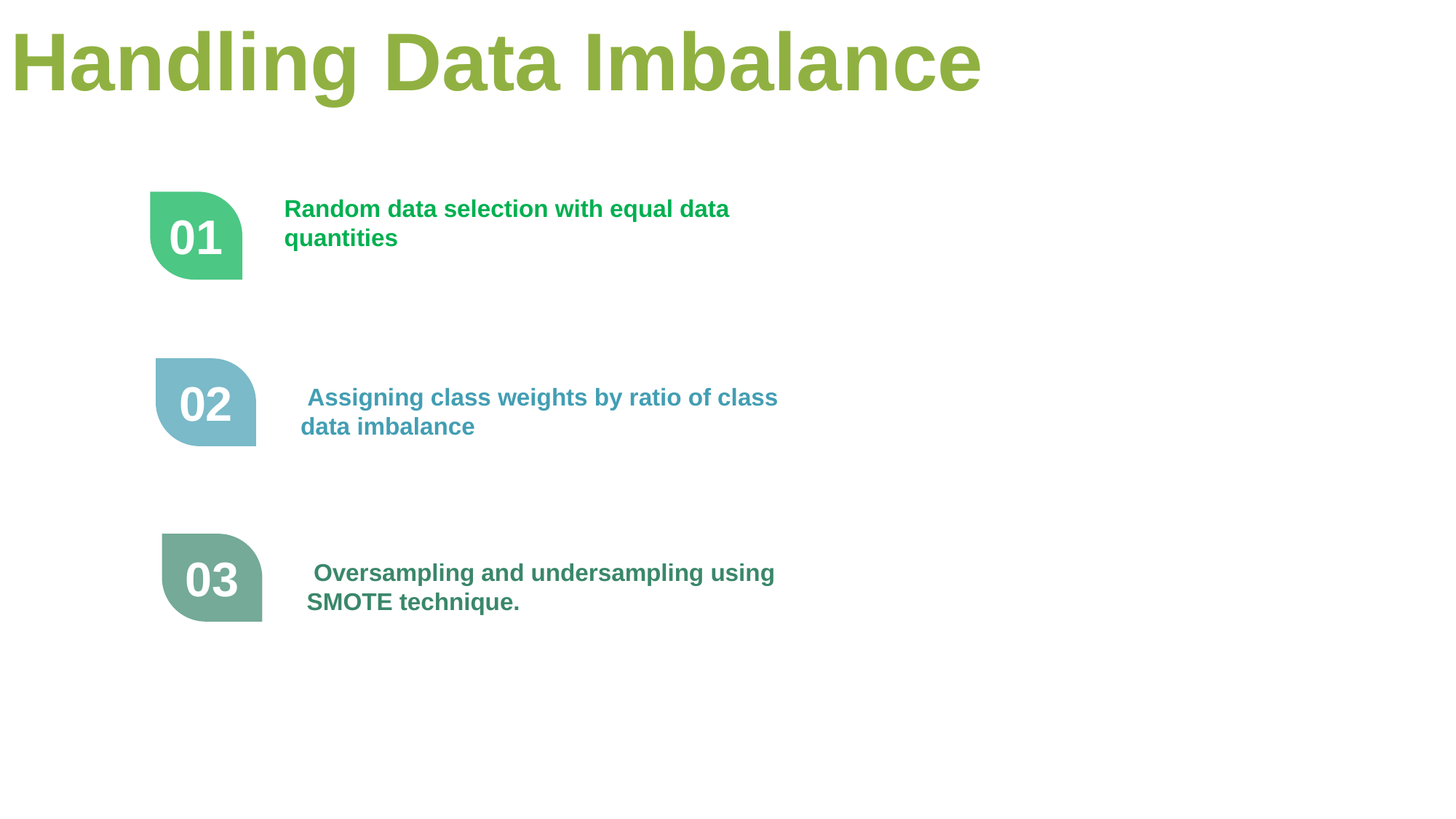

Handling Data Imbalance
Random data selection with equal data quantities

01

02
 Assigning class weights by ratio of class data imbalance

03
 Oversampling and undersampling using SMOTE technique.